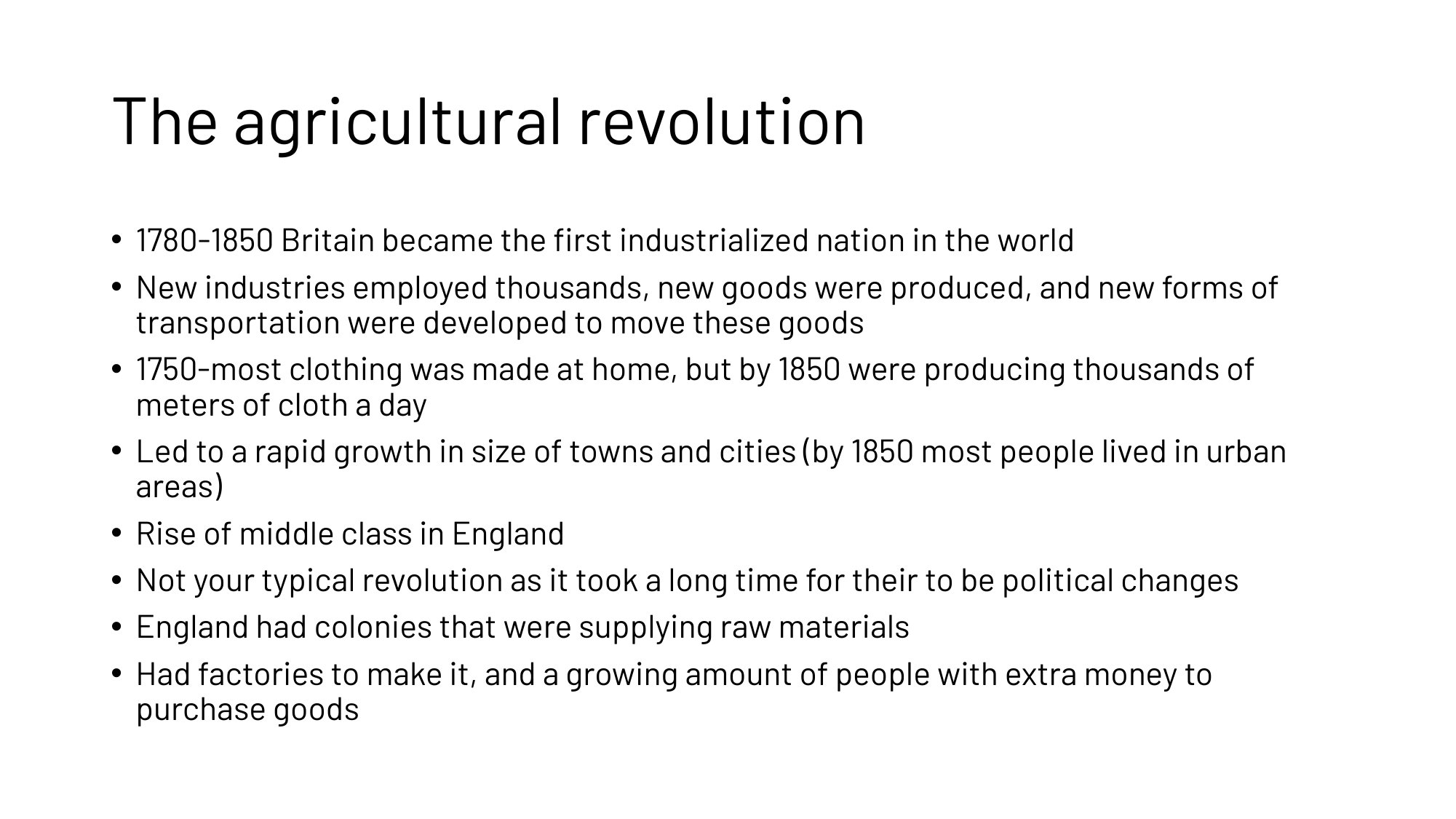

# The agricultural revolution
1780-1850 Britain became the first industrialized nation in the world
New industries employed thousands, new goods were produced, and new forms of transportation were developed to move these goods
1750-most clothing was made at home, but by 1850 were producing thousands of meters of cloth a day
Led to a rapid growth in size of towns and cities (by 1850 most people lived in urban areas)
Rise of middle class in England
Not your typical revolution as it took a long time for their to be political changes
England had colonies that were supplying raw materials
Had factories to make it, and a growing amount of people with extra money to purchase goods